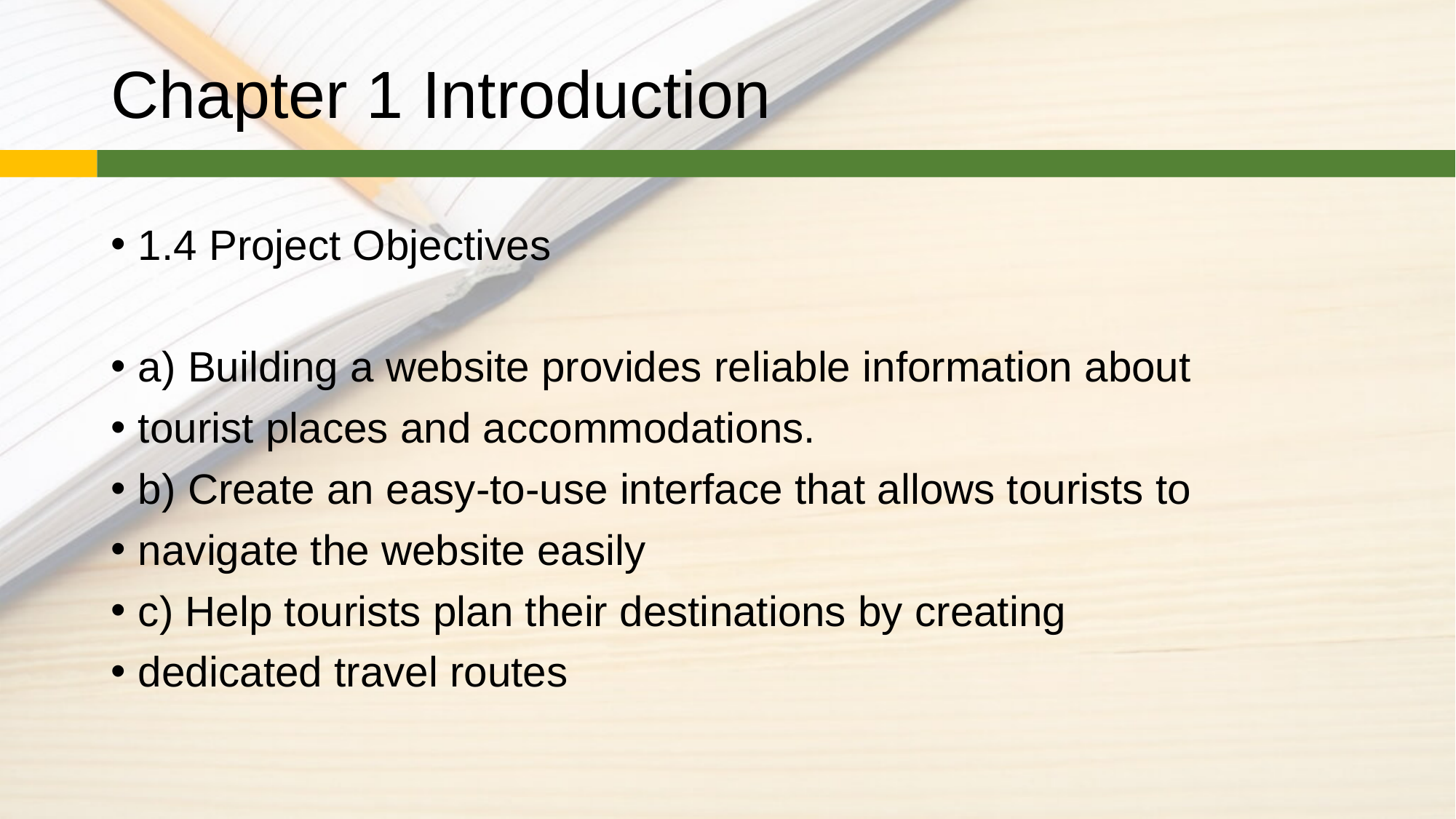

# Chapter 1 Introduction
1.4 Project Objectives

a) Building a website provides reliable information about
tourist places and accommodations.
b) Create an easy-to-use interface that allows tourists to
navigate the website easily
c) Help tourists plan their destinations by creating
dedicated travel routes